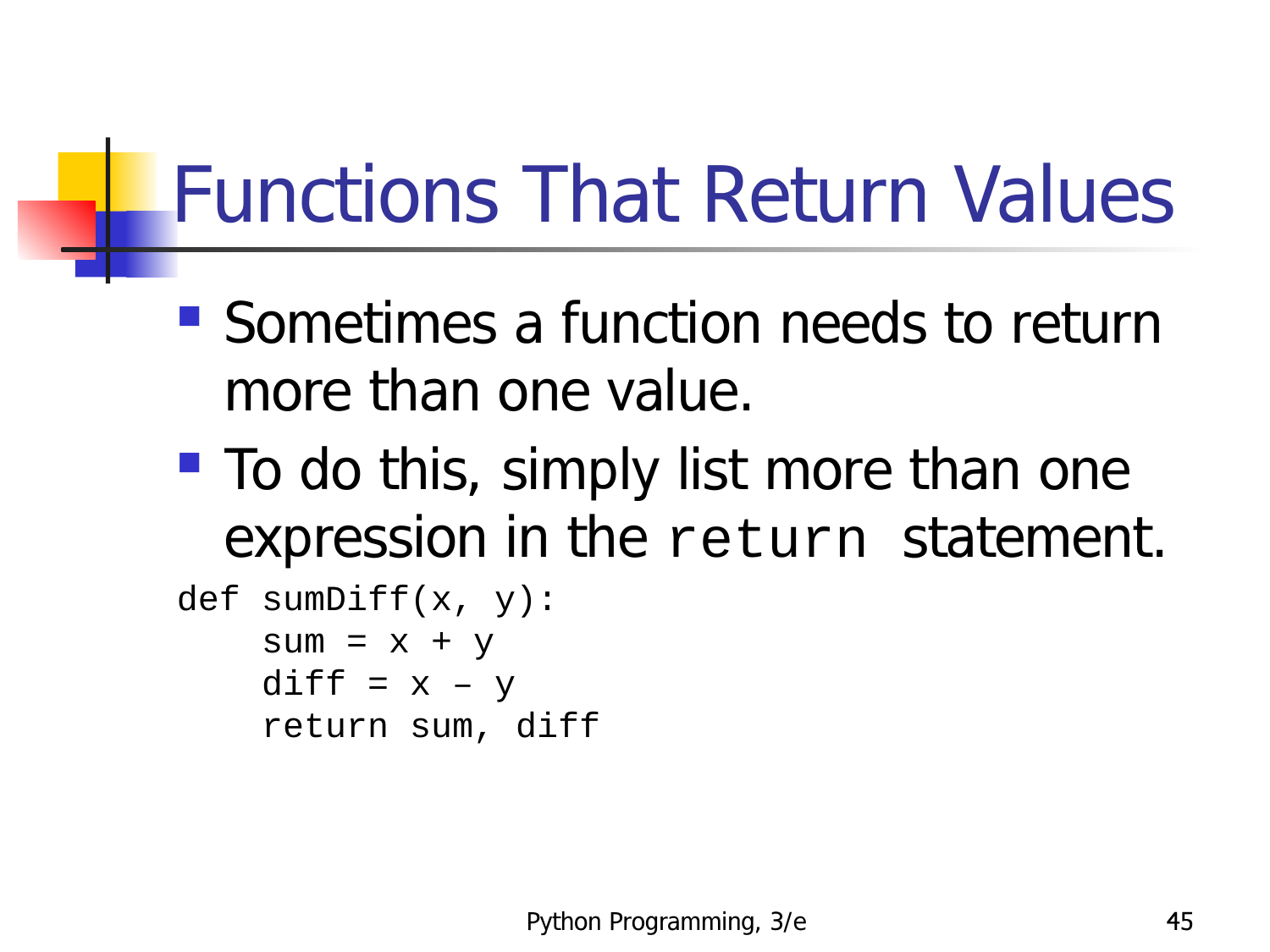

# Functions That Return Values
Sometimes a function needs to return more than one value.
To do this, simply list more than one expression in the return statement.
def sumDiff(x, y):
    sum = x + y
    diff = x – y
    return sum, diff
Python Programming, 3/e
45